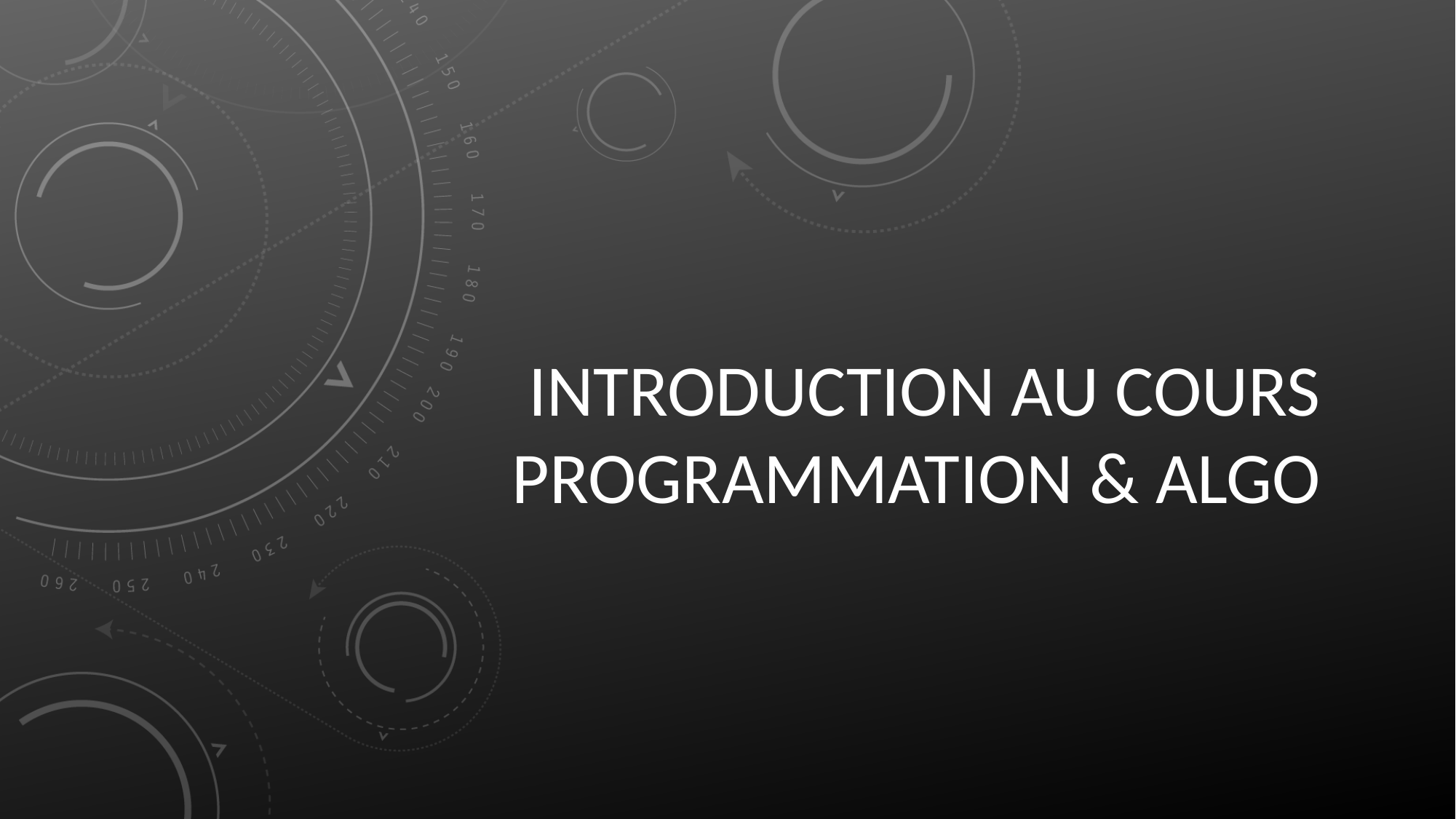

# Introduction au cours Programmation & Algo